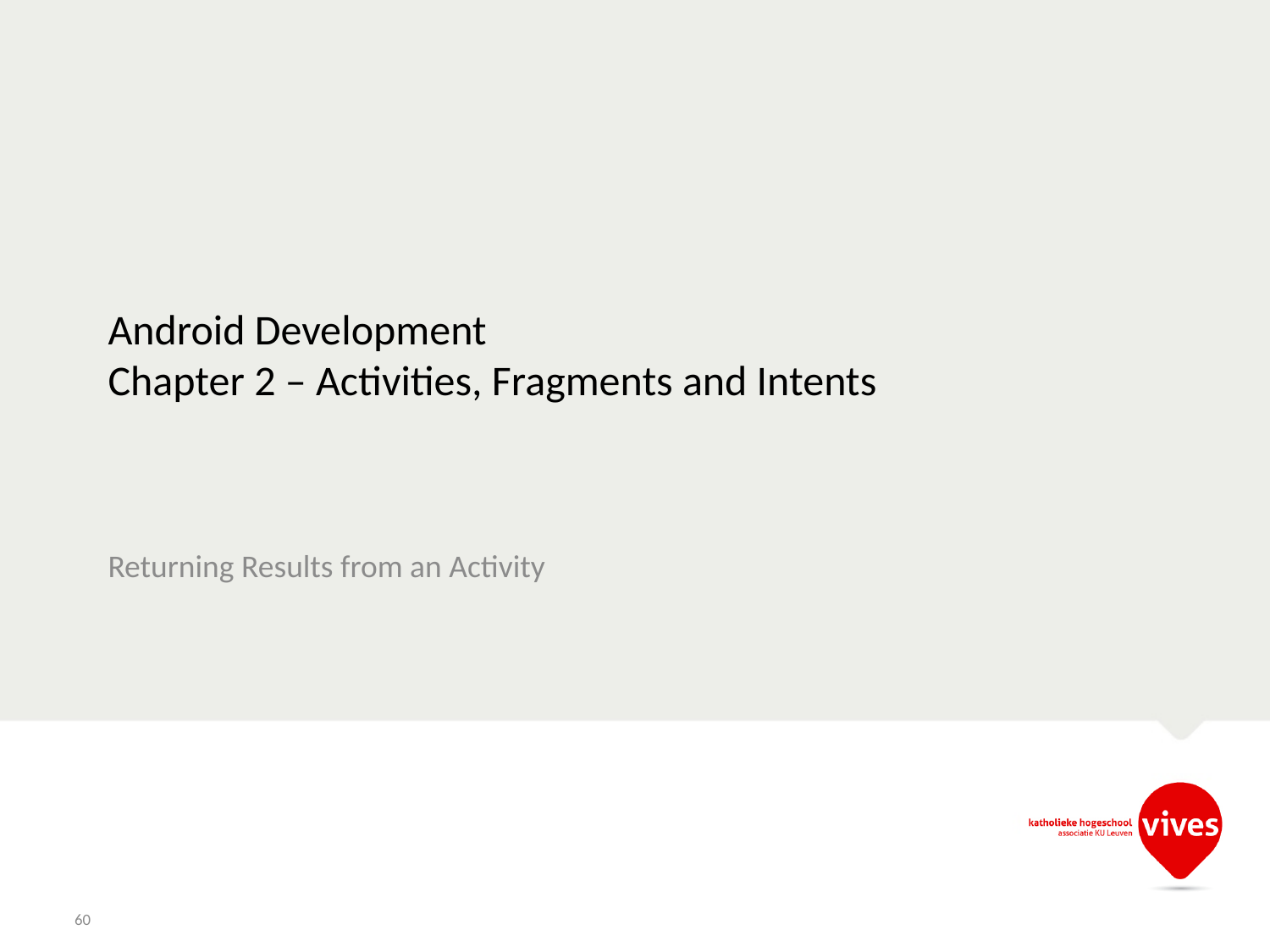

# Android Development Chapter 2 – Activities, Fragments and Intents
Returning Results from an Activity
60